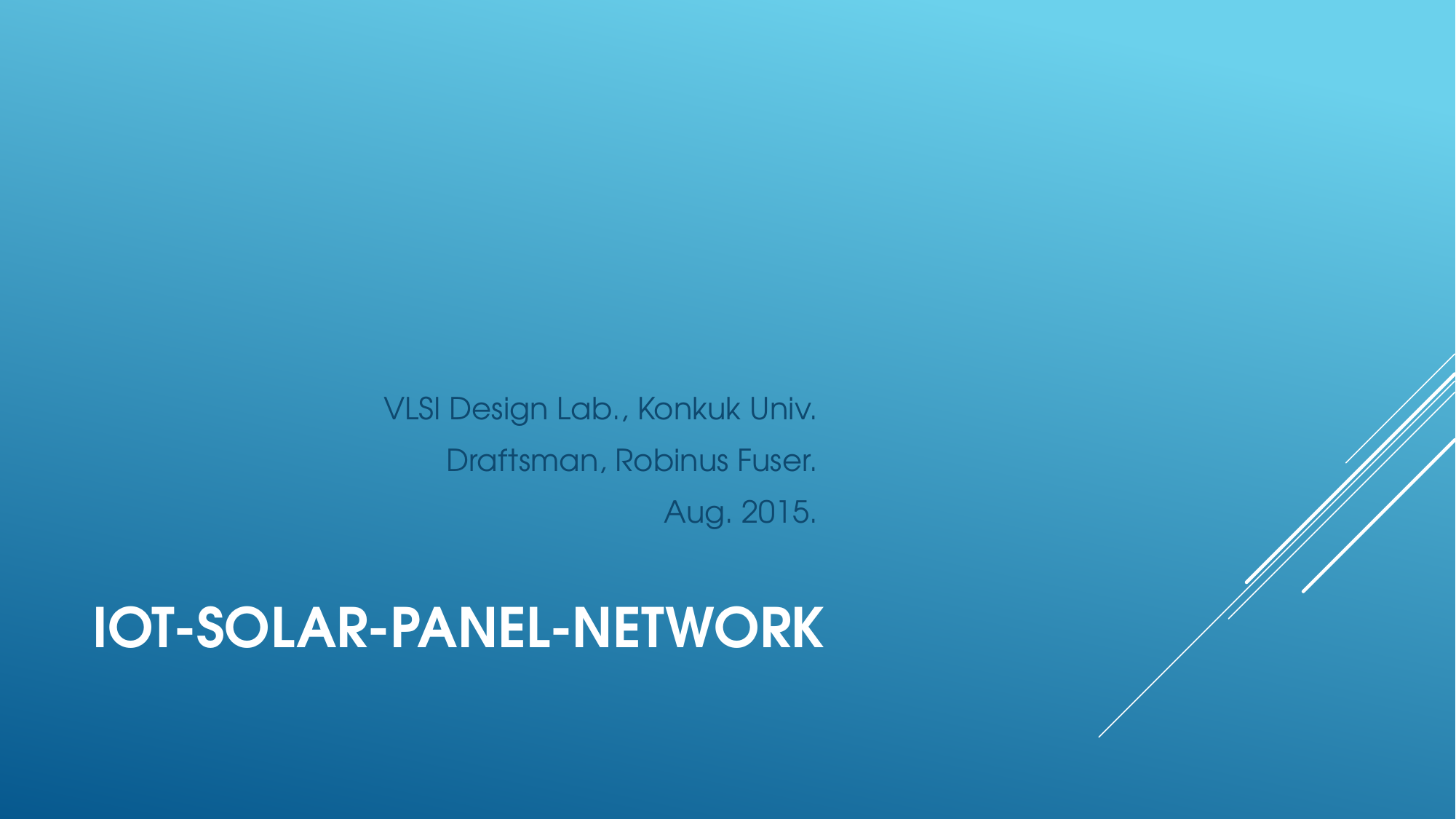

VLSI Design Lab., Konkuk Univ.
Draftsman, Robinus Fuser.
Aug. 2015.
# IoT-Solar-Panel-Network